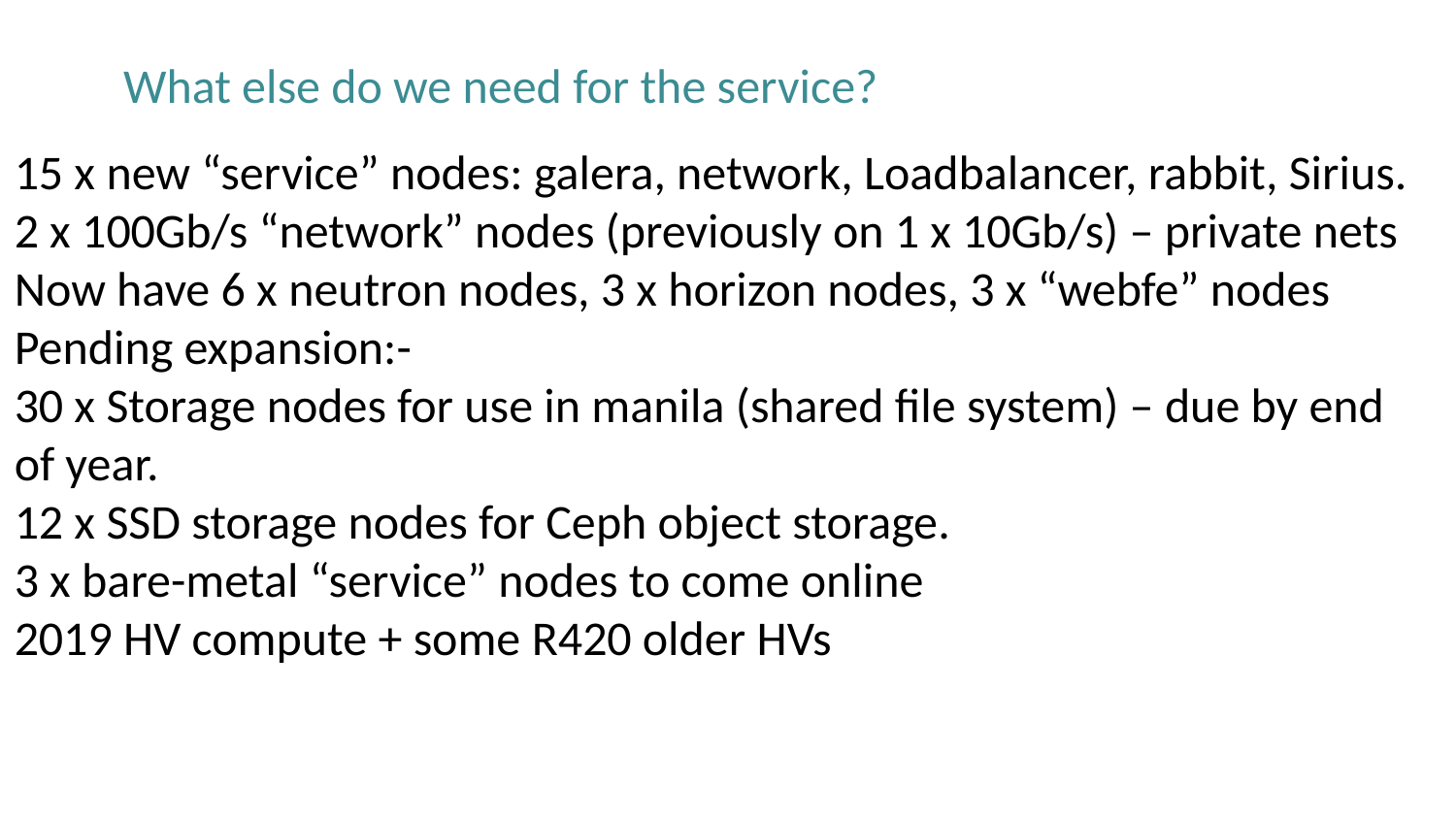

# What else do we need for the service?
15 x new “service” nodes: galera, network, Loadbalancer, rabbit, Sirius.
2 x 100Gb/s “network” nodes (previously on 1 x 10Gb/s) – private nets
Now have 6 x neutron nodes, 3 x horizon nodes, 3 x “webfe” nodes
Pending expansion:-
30 x Storage nodes for use in manila (shared file system) – due by end of year.
12 x SSD storage nodes for Ceph object storage.
3 x bare-metal “service” nodes to come online
2019 HV compute + some R420 older HVs